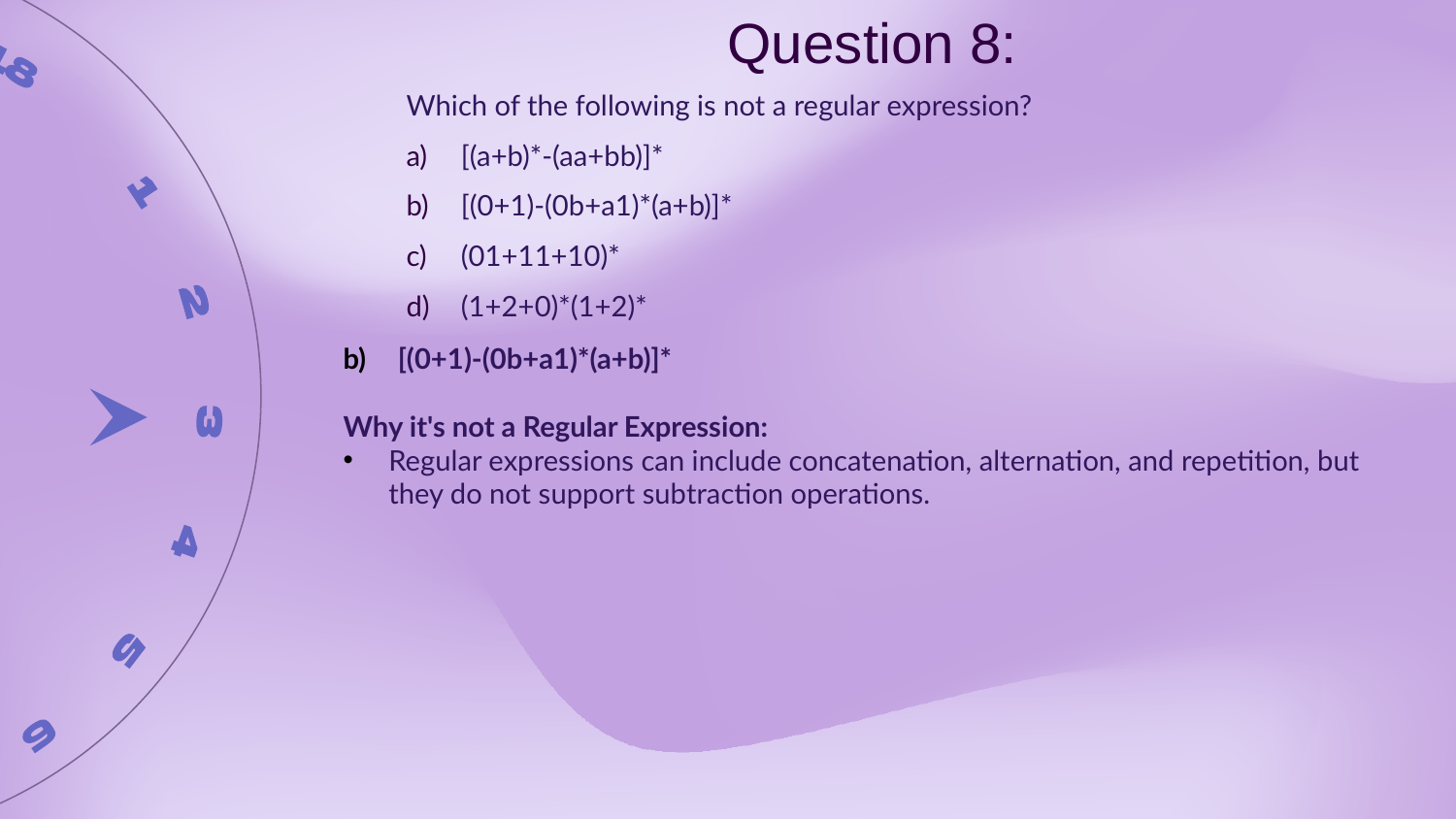

Question 8:

Which of the following is not a regular expression?
[(a+b)*-(aa+bb)]*
[(0+1)-(0b+a1)*(a+b)]*
(01+11+10)*
(1+2+0)*(1+2)*
[(0+1)-(0b+a1)*(a+b)]*

Why it's not a Regular Expression:
Regular expressions can include concatenation, alternation, and repetition, but they do not support subtraction operations.